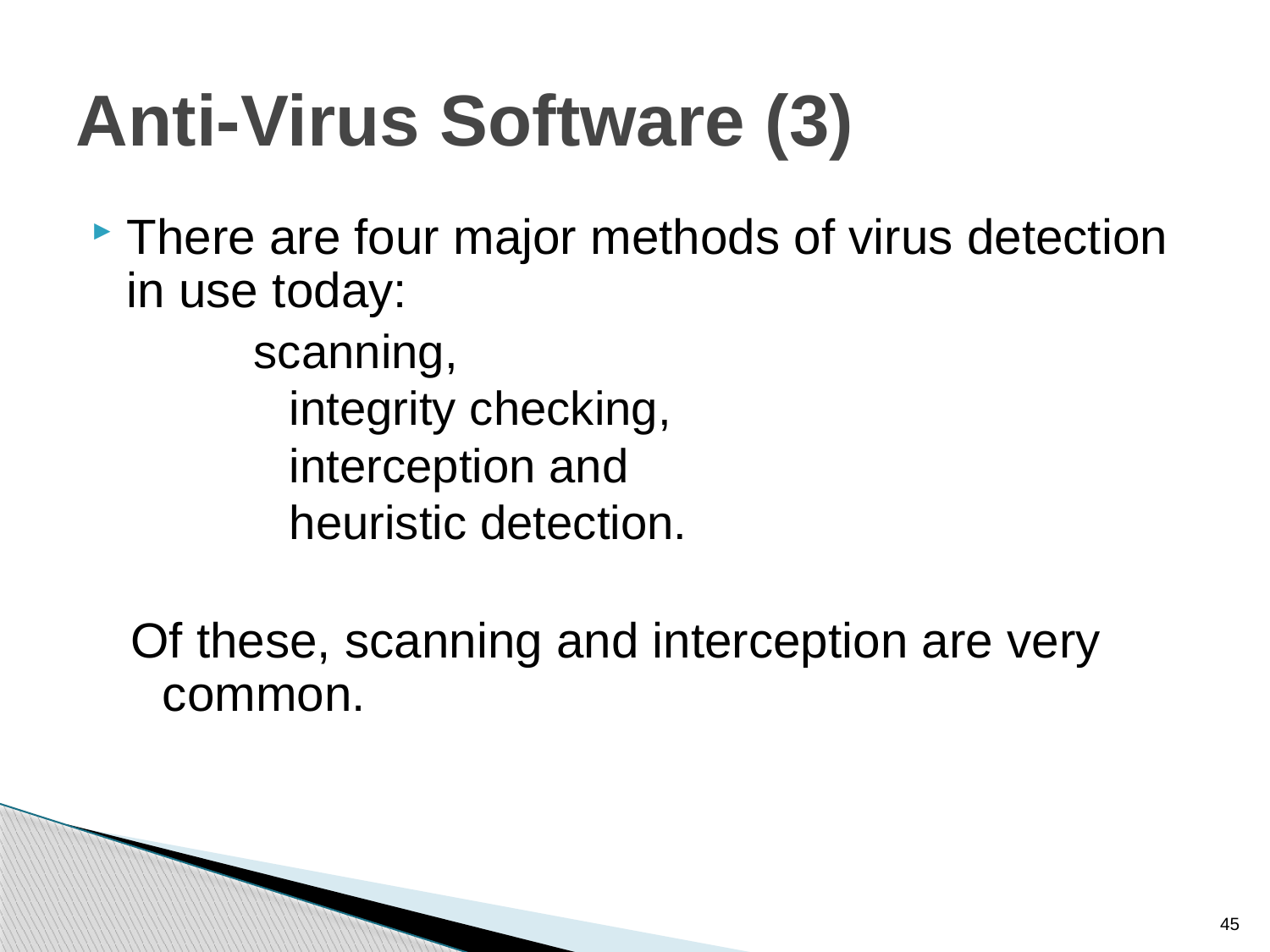

# Anti-Virus Software (3)
There are four major methods of virus detection in use today:
		scanning,
		integrity checking,
		interception and
		heuristic detection.

Of these, scanning and interception are very common.
45